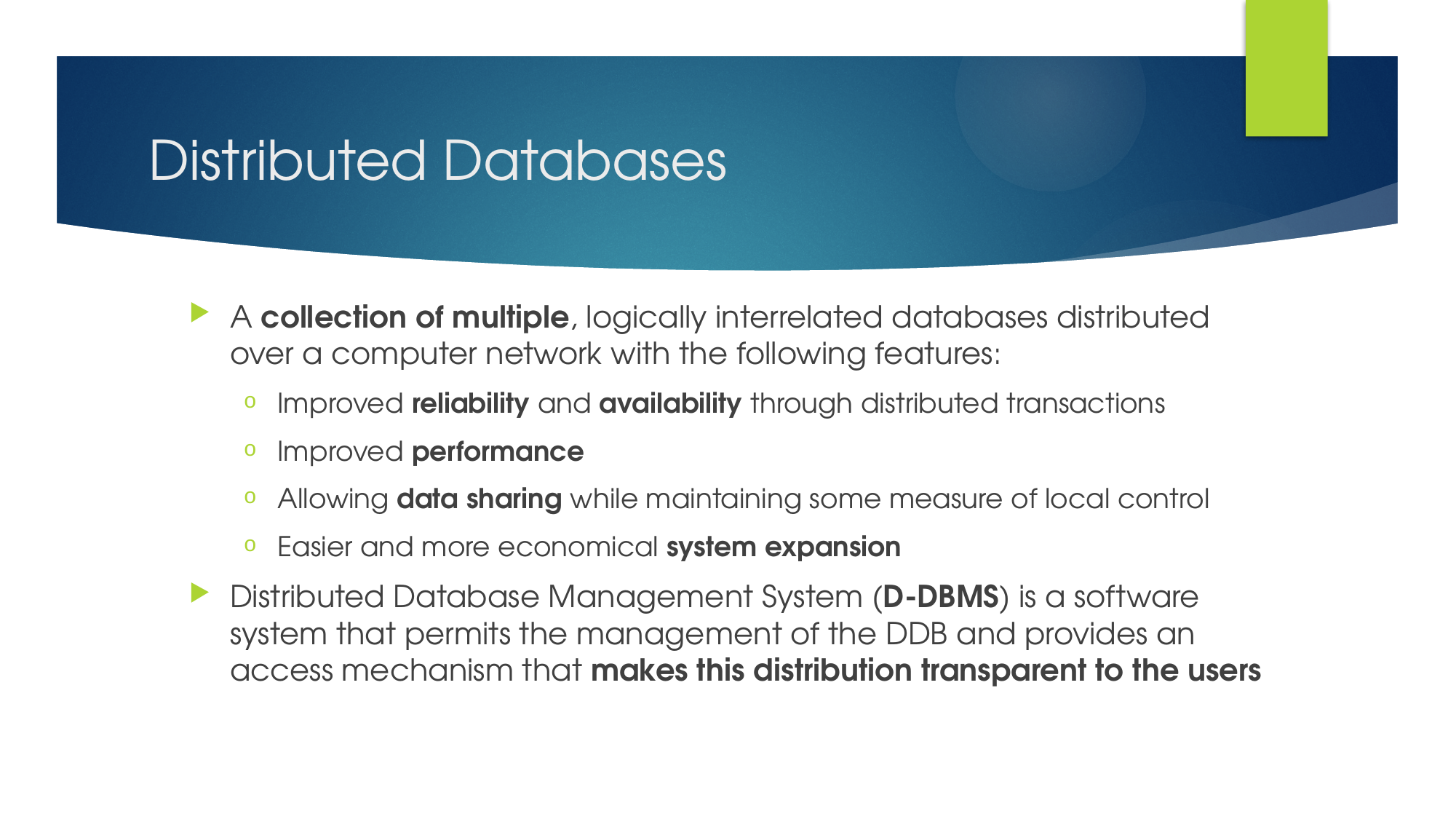

# Distributed Databases
A collection of multiple, logically interrelated databases distributed over a computer network with the following features:
Improved reliability and availability through distributed transactions
Improved performance
Allowing data sharing while maintaining some measure of local control
Easier and more economical system expansion
Distributed Database Management System (D-DBMS) is a software system that permits the management of the DDB and provides an access mechanism that makes this distribution transparent to the users